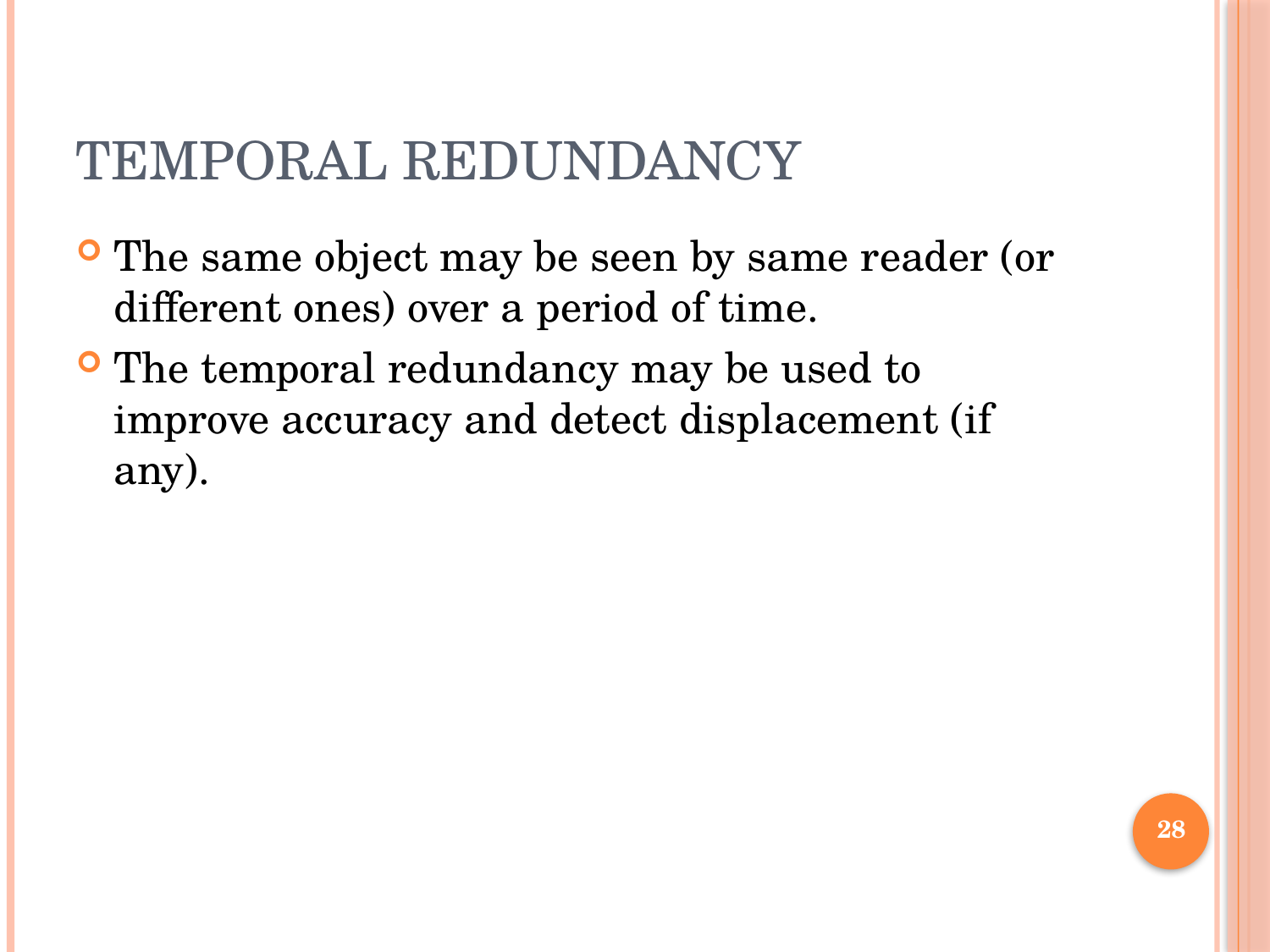

# Temporal Redundancy
The same object may be seen by same reader (or different ones) over a period of time.
The temporal redundancy may be used to improve accuracy and detect displacement (if any).
28